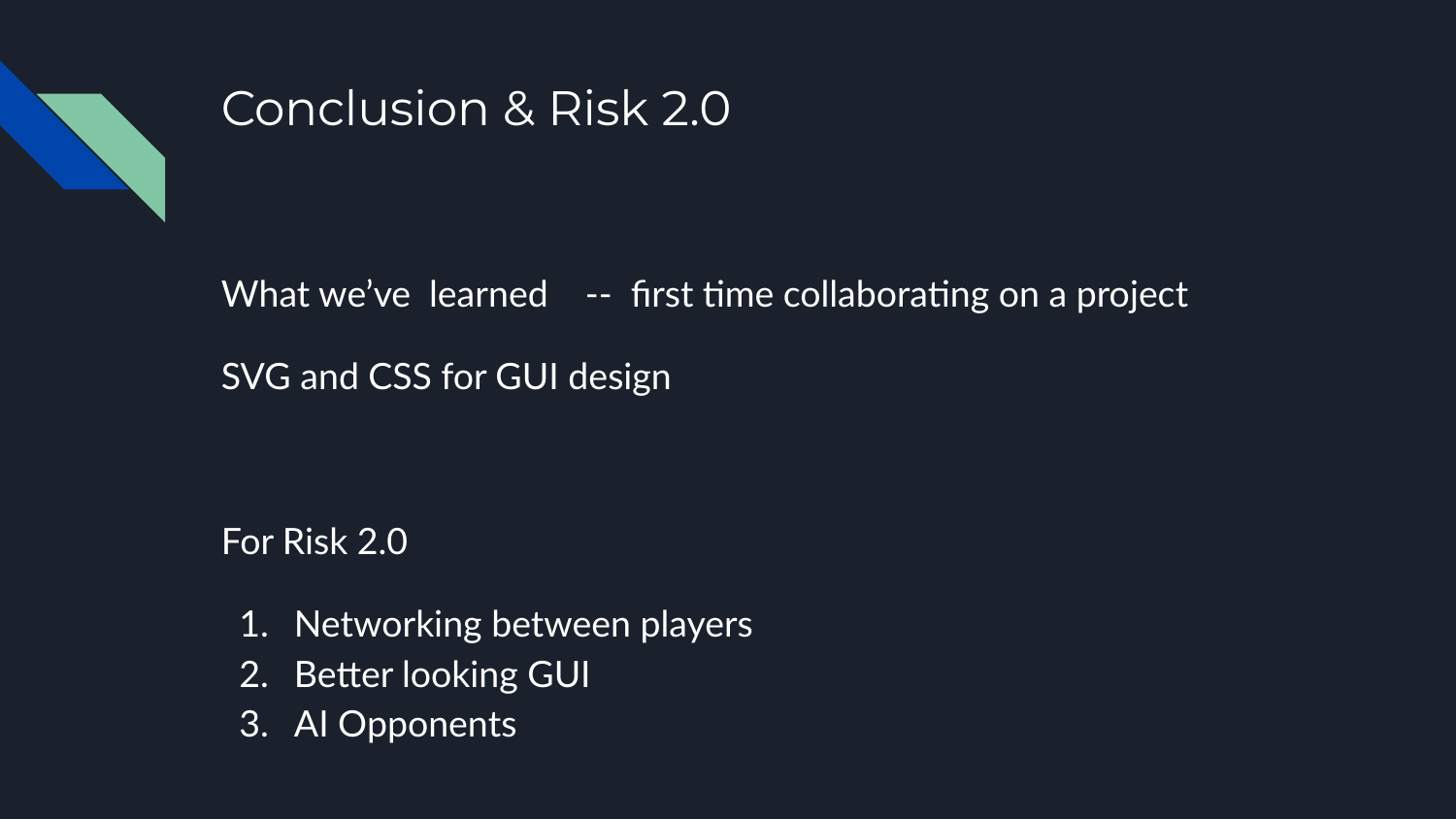

# Conclusion & Risk 2.0
What we’ve  learned    --  first time collaborating on a project
SVG and CSS for GUI design

For Risk 2.0
Networking between players
Better looking GUI
AI Opponents